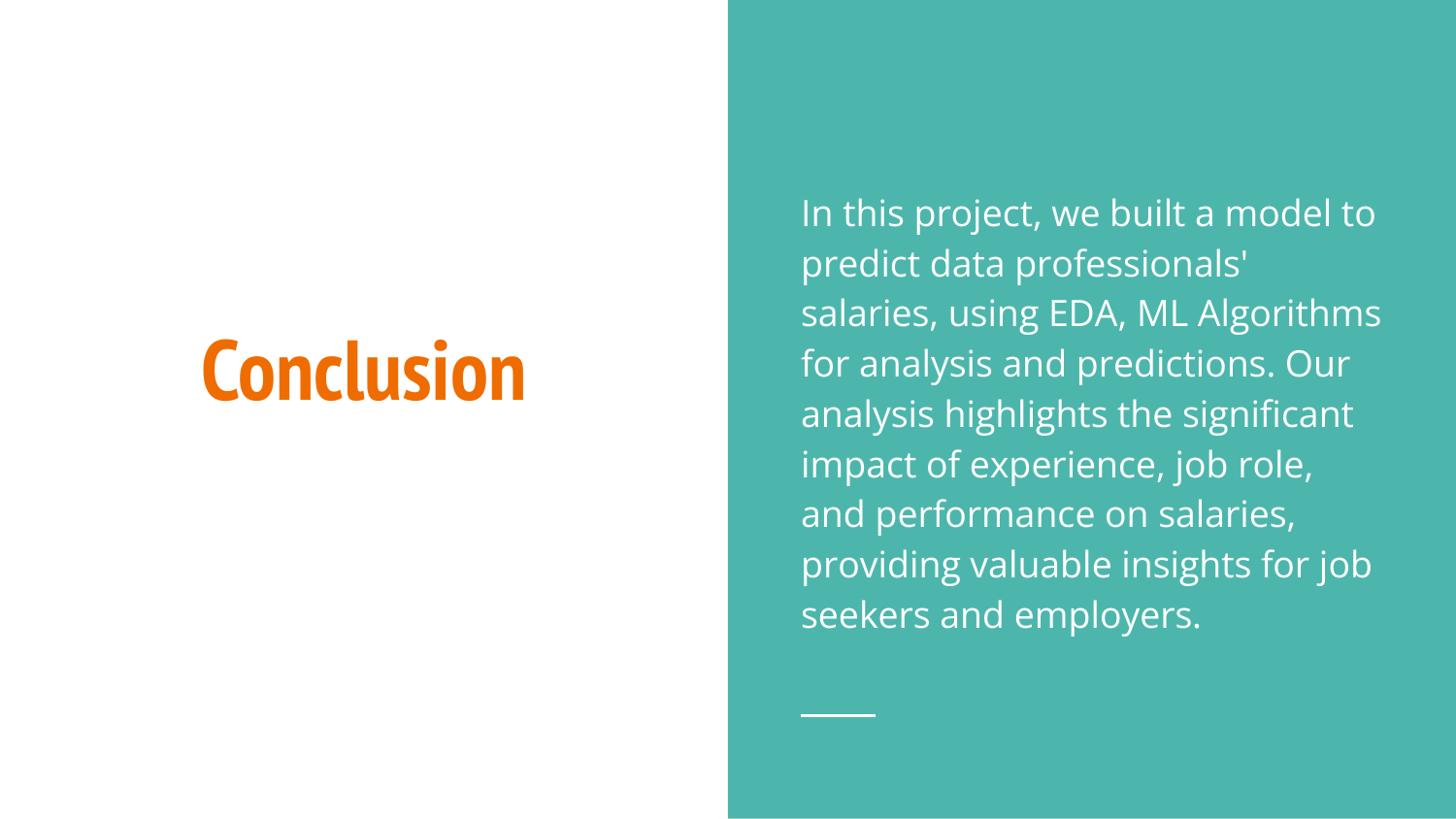

In this project, we built a model to predict data professionals' salaries, using EDA, ML Algorithms for analysis and predictions. Our analysis highlights the significant impact of experience, job role, and performance on salaries, providing valuable insights for job seekers and employers.
# Conclusion